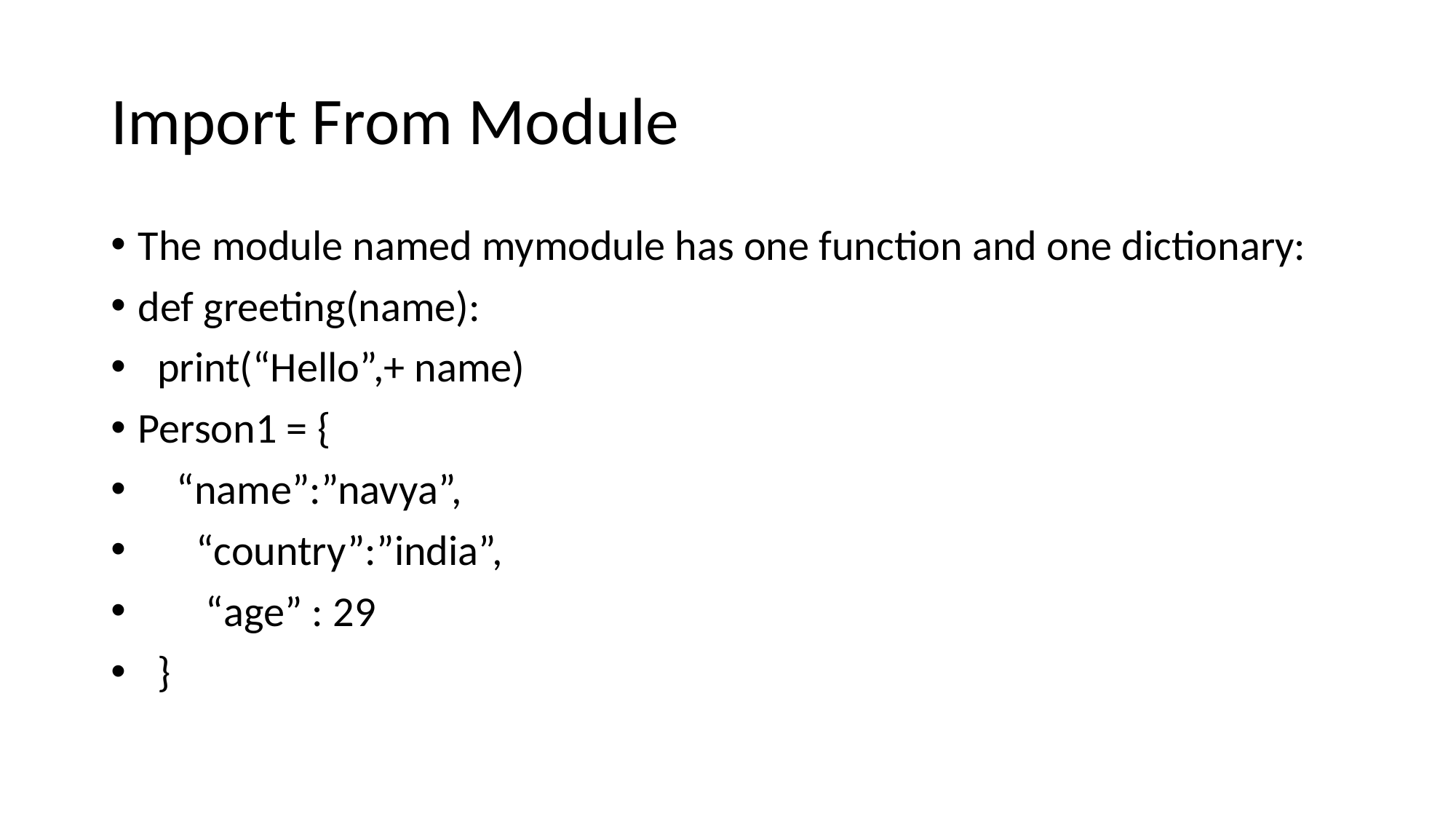

# Import From Module
The module named mymodule has one function and one dictionary:
def greeting(name):
  print(“Hello”,+ name)
Person1 = {
    “name”:”navya”,
      “country”:”india”,
       “age” : 29
  }